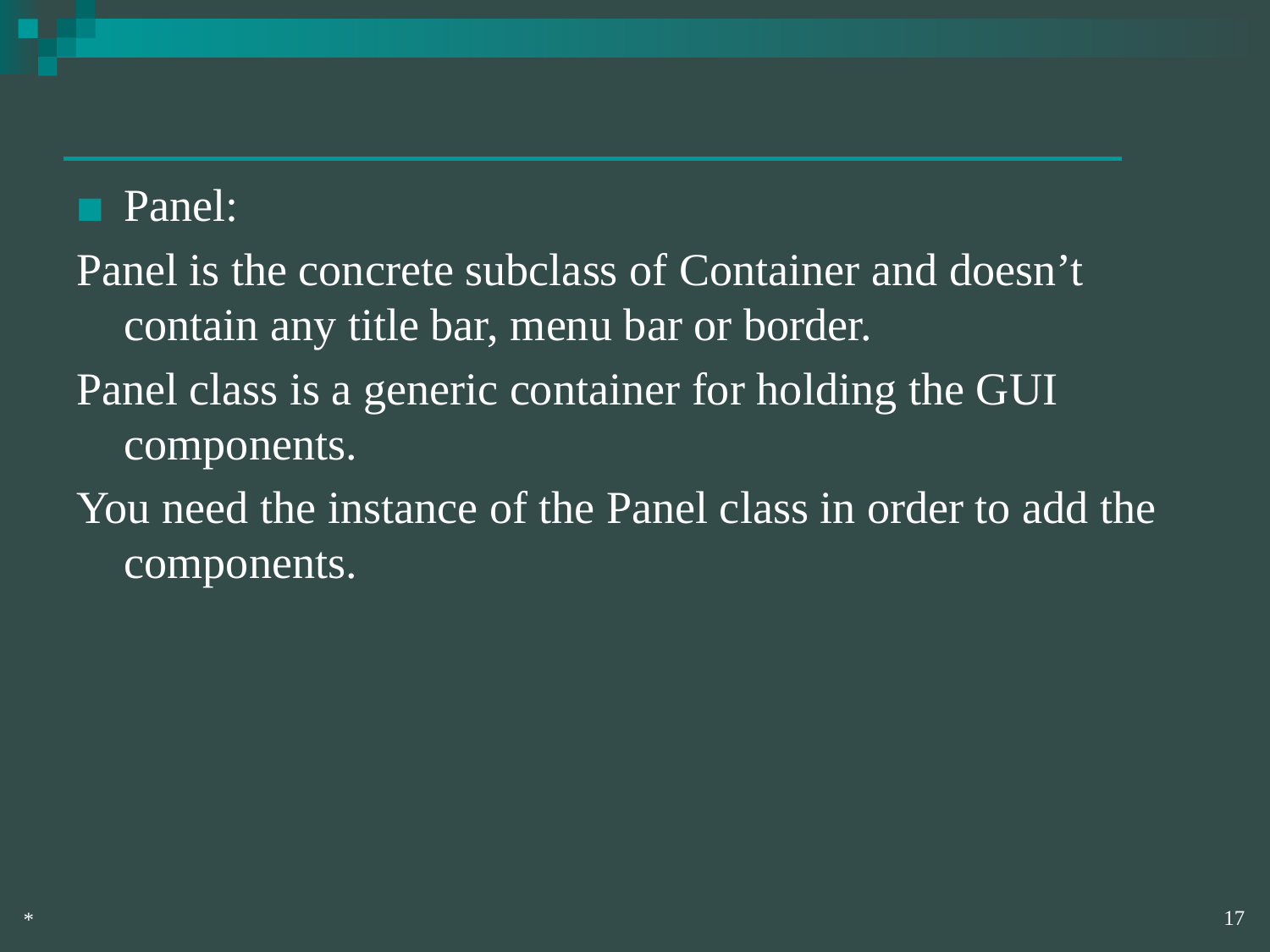

#
Panel:
Panel is the concrete subclass of Container and doesn’t contain any title bar, menu bar or border.
Panel class is a generic container for holding the GUI components.
You need the instance of the Panel class in order to add the components.
17